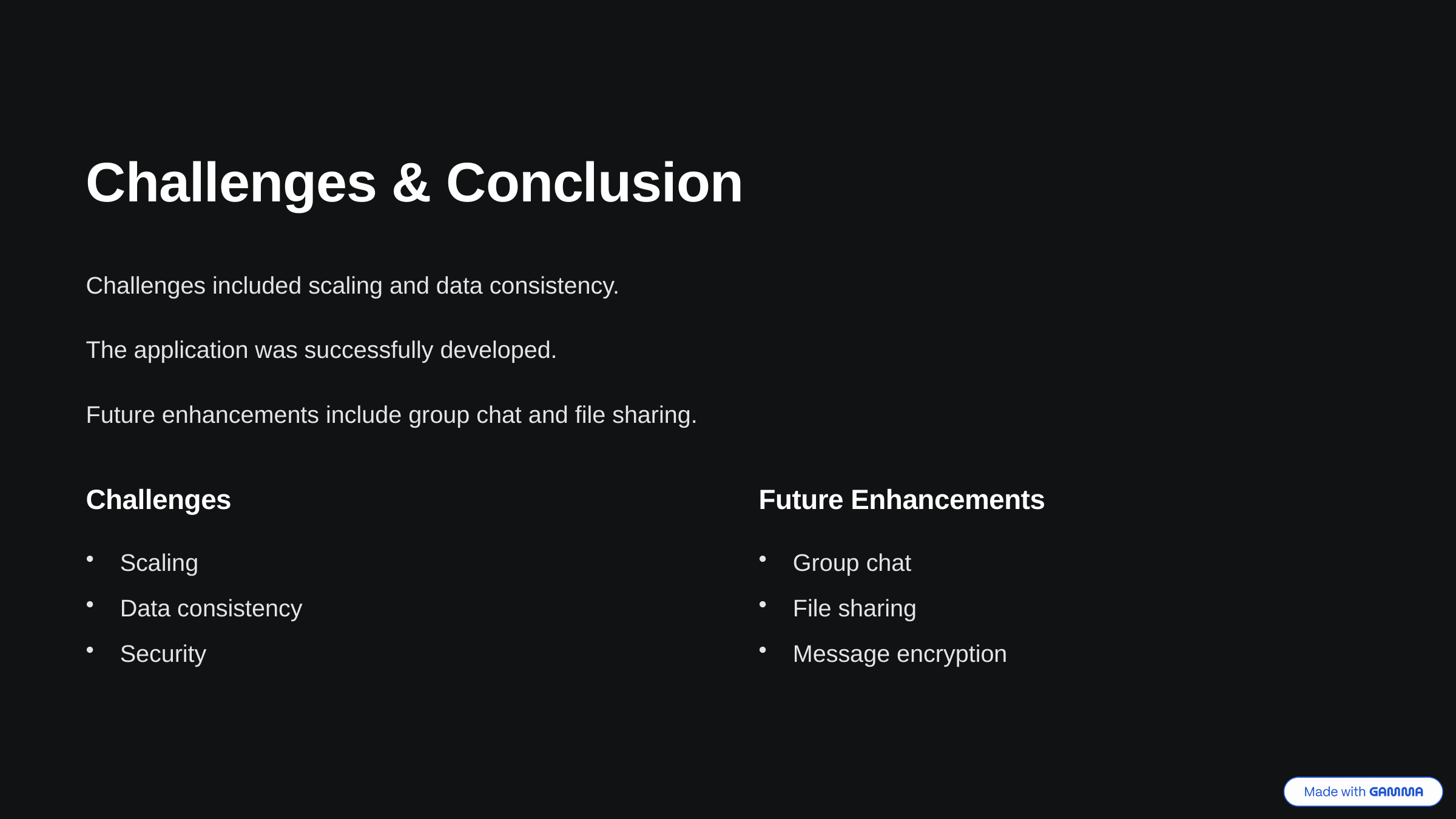

Challenges & Conclusion
Challenges included scaling and data consistency.
The application was successfully developed.
Future enhancements include group chat and file sharing.
Challenges
Future Enhancements
Scaling
Group chat
Data consistency
File sharing
Security
Message encryption